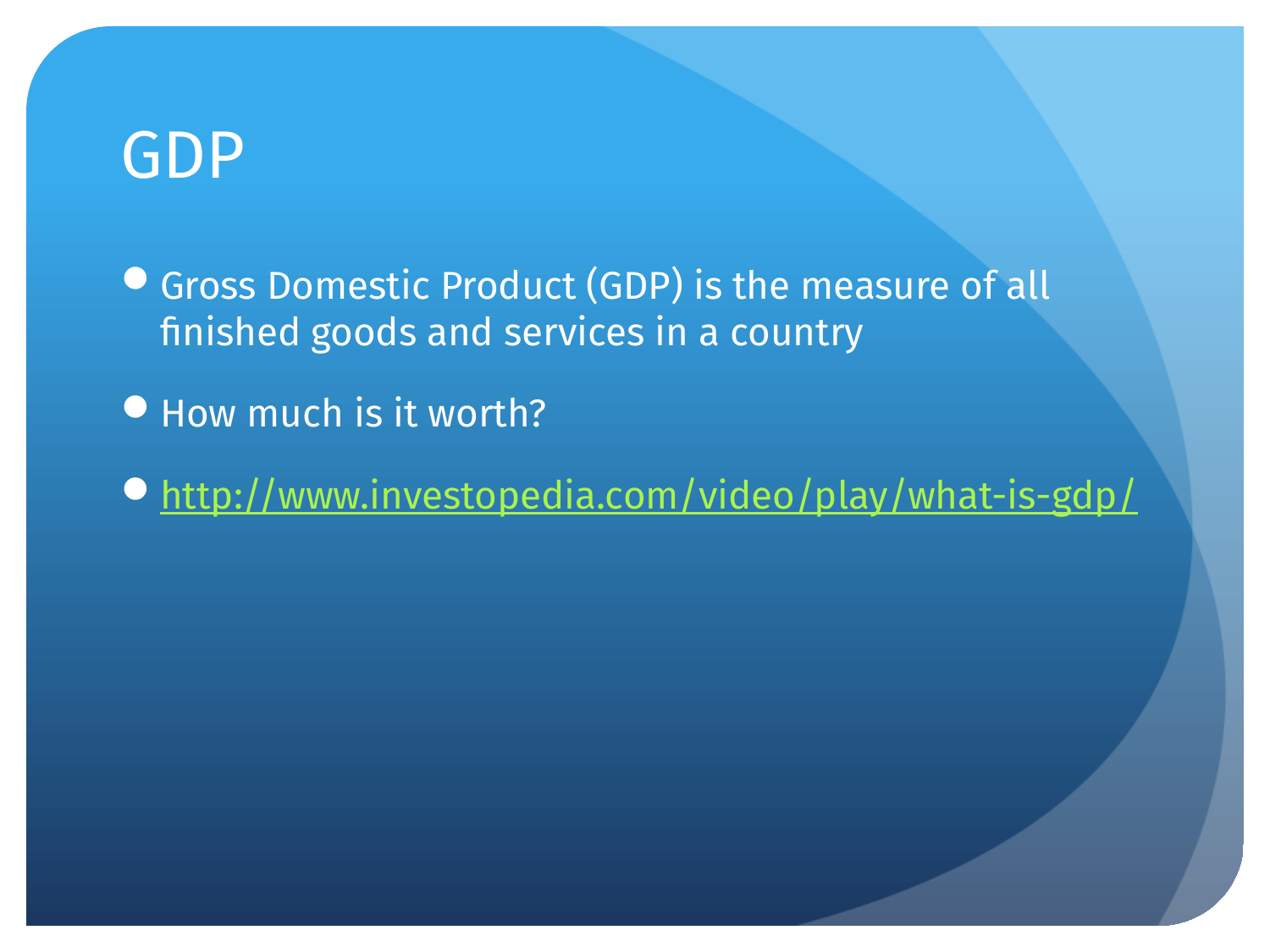

# GDP
Gross Domestic Product (GDP) is the measure of all finished goods and services in a country
How much is it worth?
http://www.investopedia.com/video/play/what-is-gdp/